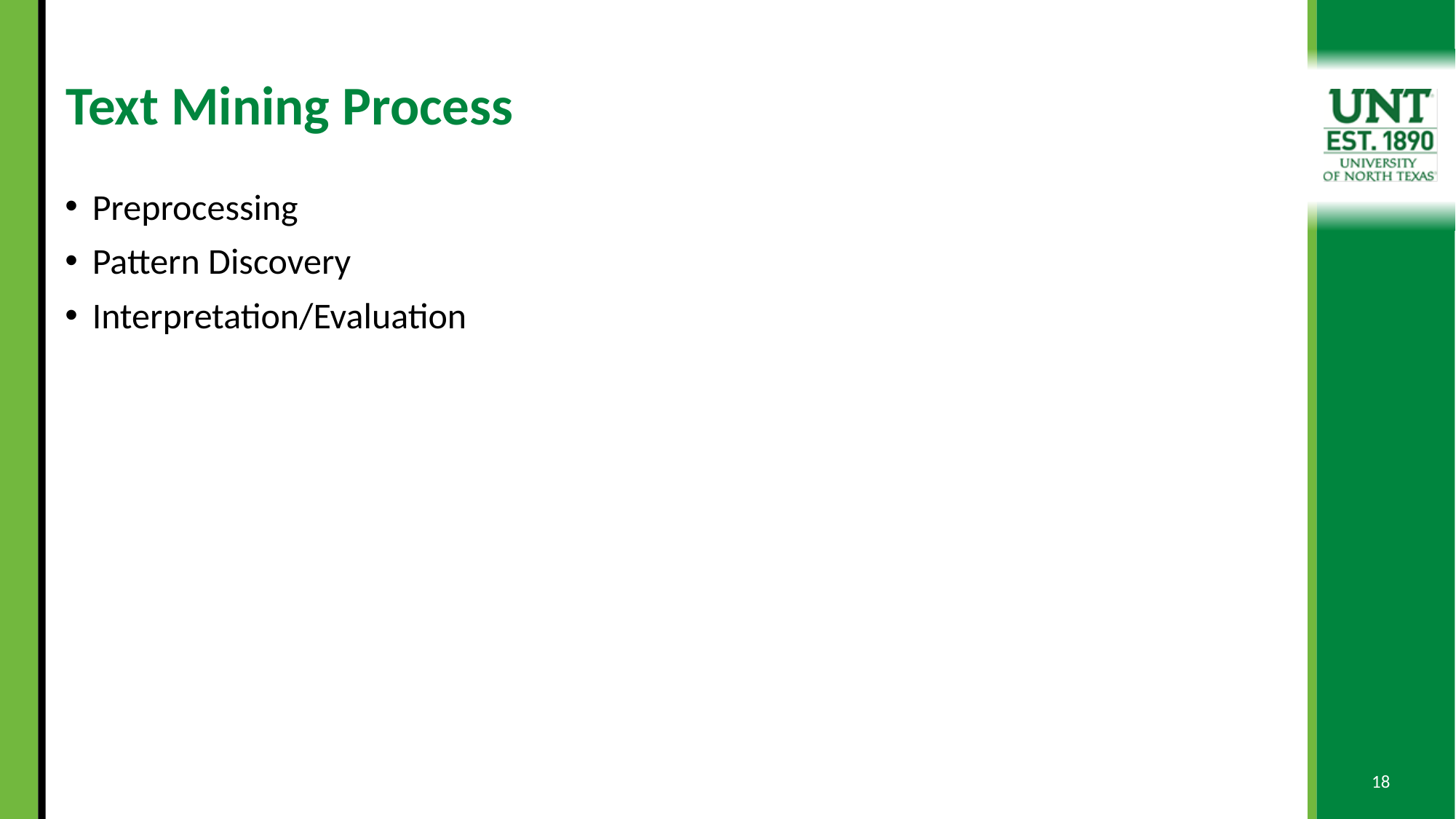

# Text Mining Process
Preprocessing
Pattern Discovery
Interpretation/Evaluation

18